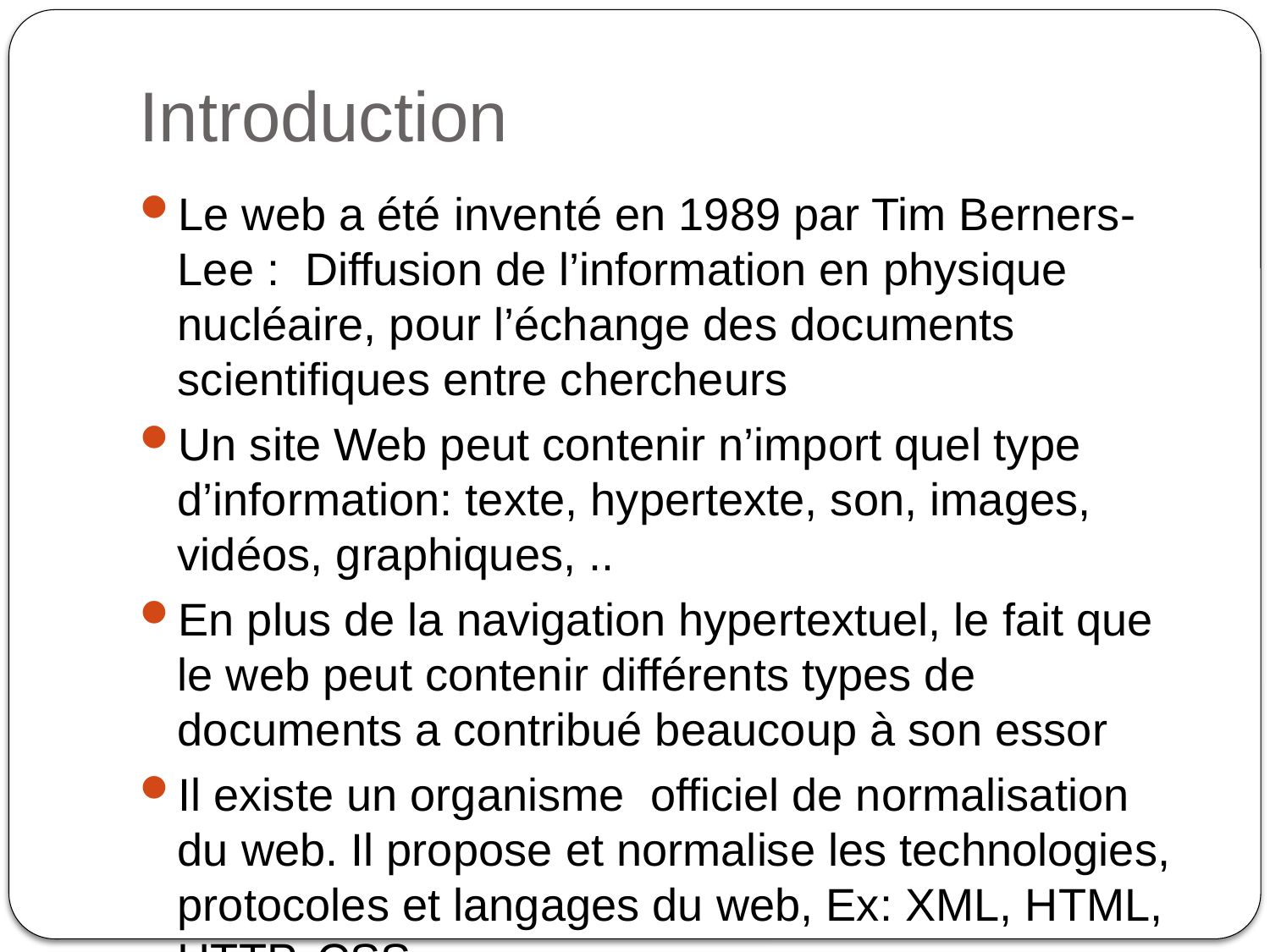

# Introduction
Le web a été inventé en 1989 par Tim Berners-Lee :  Diffusion de l’information en physique nucléaire, pour l’échange des documents scientifiques entre chercheurs
Un site Web peut contenir n’import quel type d’information: texte, hypertexte, son, images, vidéos, graphiques, ..
En plus de la navigation hypertextuel, le fait que le web peut contenir différents types de documents a contribué beaucoup à son essor
Il existe un organisme  officiel de normalisation du web. Il propose et normalise les technologies, protocoles et langages du web, Ex: XML, HTML, HTTP, CSS, ..